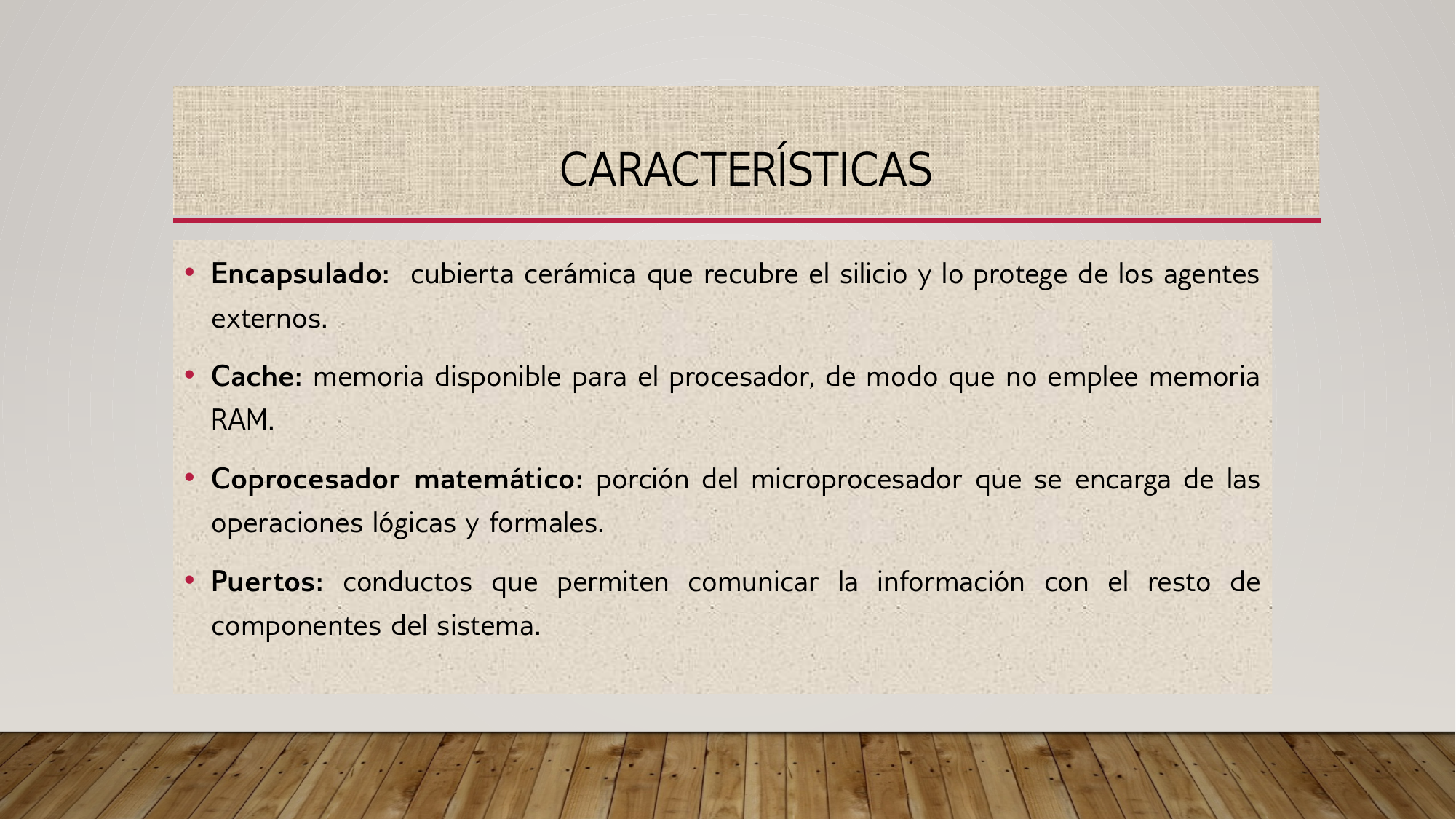

# Características
Encapsulado:  cubierta cerámica que recubre el silicio y lo protege de los agentes externos.
Cache: memoria disponible para el procesador, de modo que no emplee memoria RAM.
Coprocesador matemático: porción del microprocesador que se encarga de las operaciones lógicas y formales.
Puertos: conductos que permiten comunicar la información con el resto de componentes del sistema.